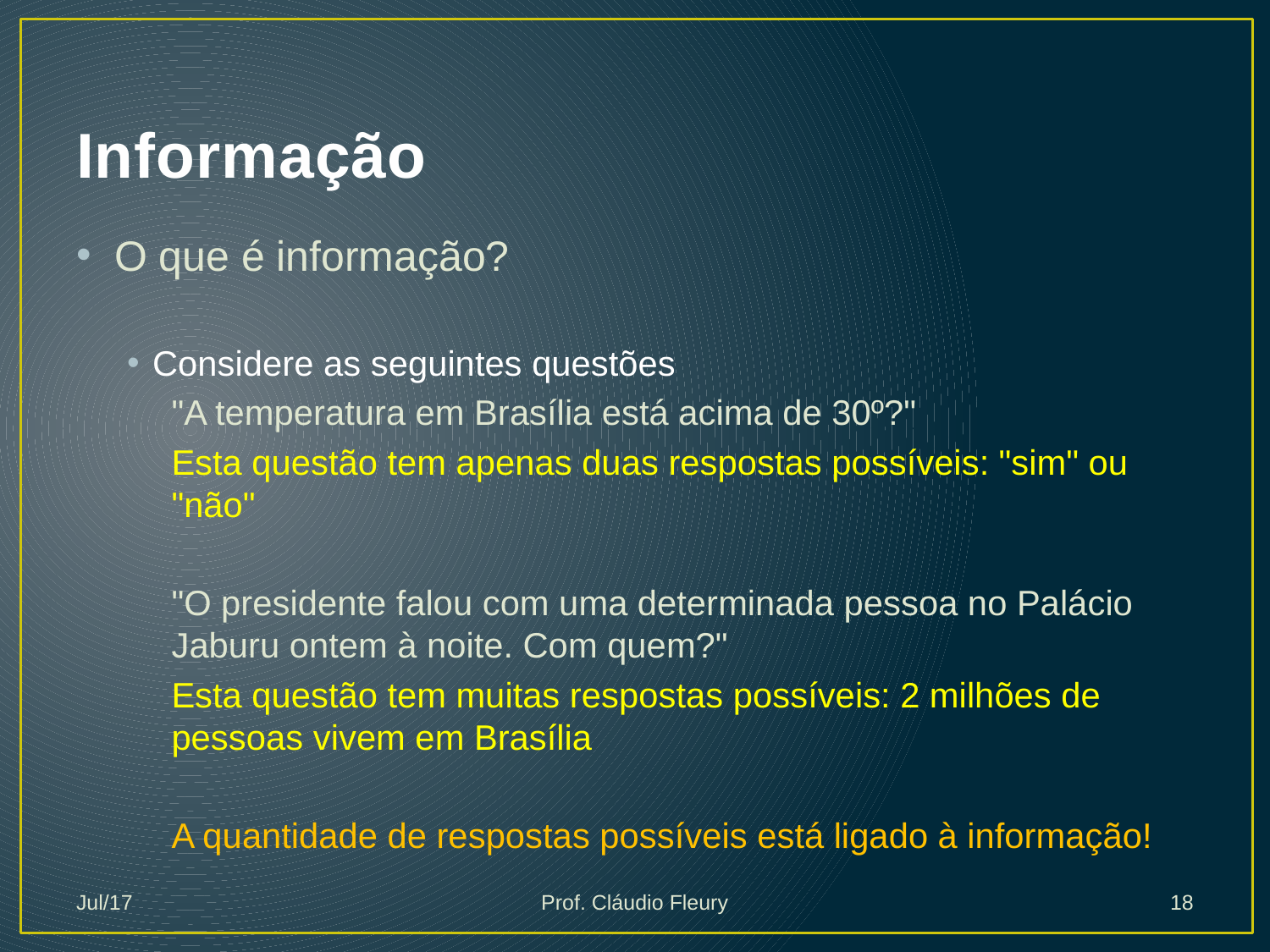

# Informação
O que é informação?

Considere as seguintes questões
"A temperatura em Brasília está acima de 30º?"
Esta questão tem apenas duas respostas possíveis: "sim" ou "não"

"O presidente falou com uma determinada pessoa no Palácio Jaburu ontem à noite. Com quem?"
Esta questão tem muitas respostas possíveis: 2 milhões de pessoas vivem em Brasília

A quantidade de respostas possíveis está ligado à informação!
Jul/17
Prof. Cláudio Fleury
18